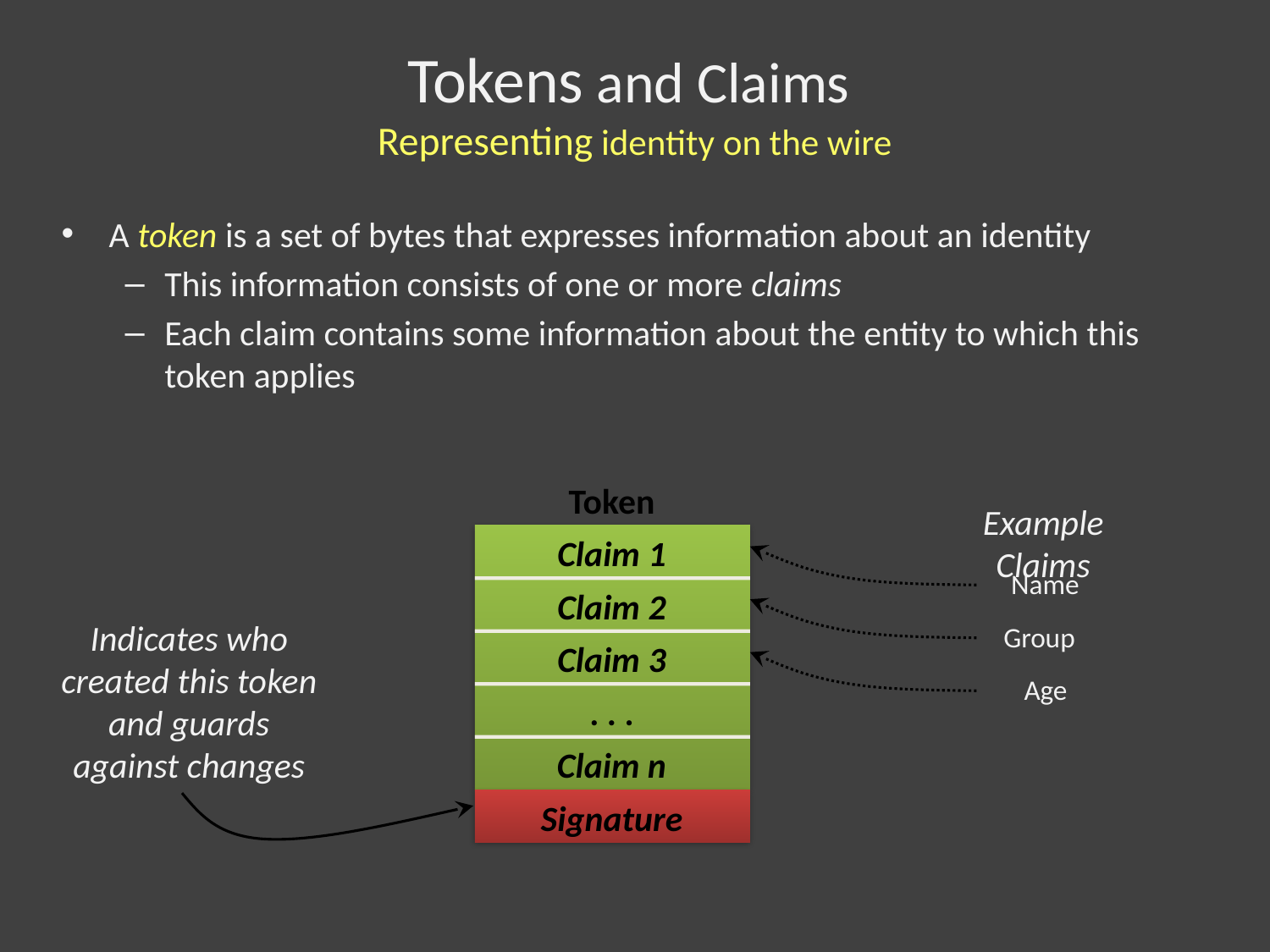

# Tokens and Claims Representing identity on the wire
A token is a set of bytes that expresses information about an identity
This information consists of one or more claims
Each claim contains some information about the entity to which this token applies
Token

Signature
Example Claims
Claim 1

Claim 2

Claim 3

. . .

Claim n

Name

Group
Indicates who created this token and guards against changes

Age